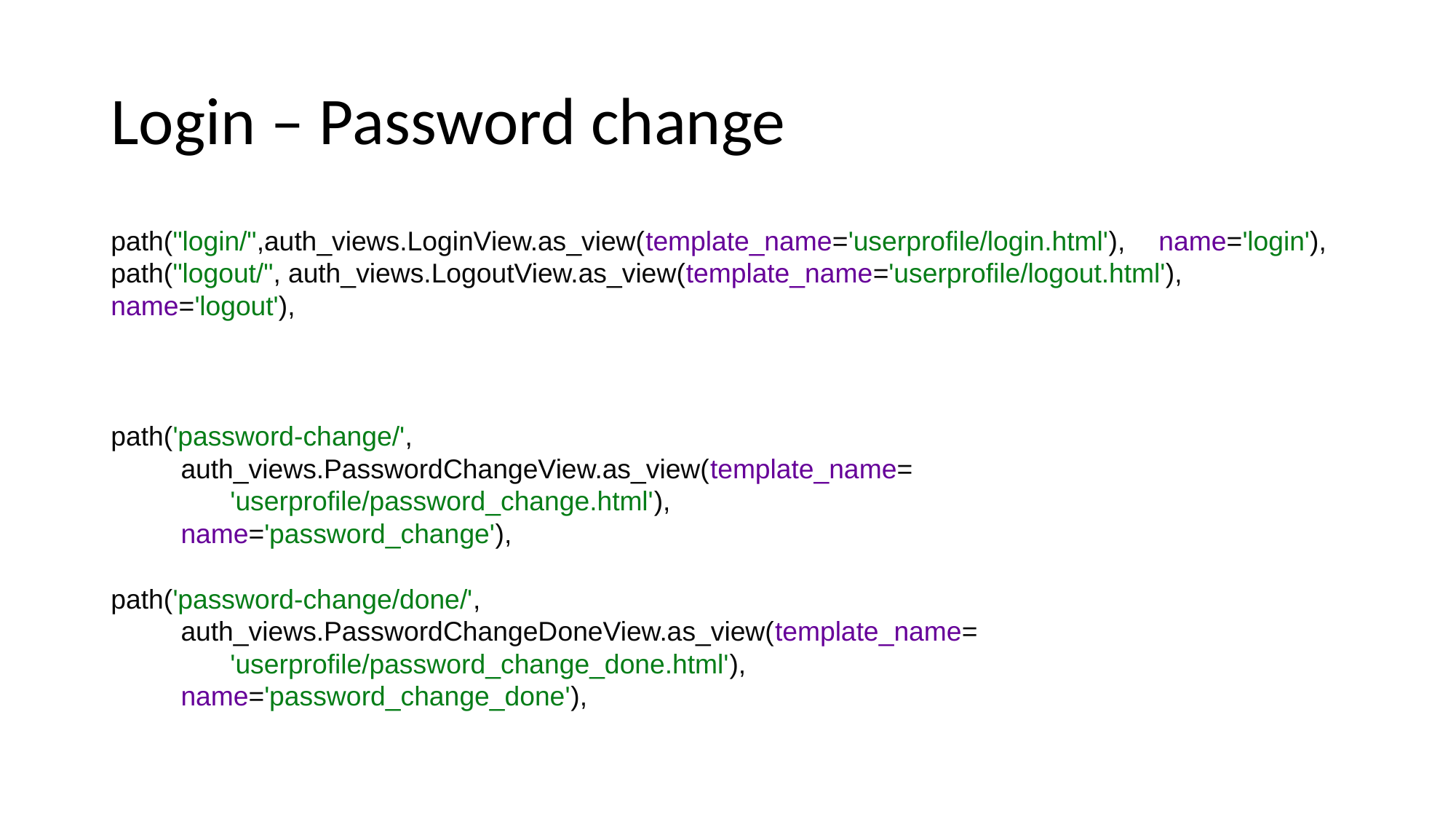

# Login – Password change
path("login/",auth_views.LoginView.as_view(template_name='userprofile/login.html'), 	name='login'),
path("logout/", auth_views.LogoutView.as_view(template_name='userprofile/logout.html'), 	name='logout'),
path('password-change/',
	auth_views.PasswordChangeView.as_view(template_name=
                'userprofile/password_change.html'),
     	name='password_change'),
path('password-change/done/',
	auth_views.PasswordChangeDoneView.as_view(template_name=
                'userprofile/password_change_done.html'),
     	name='password_change_done'),